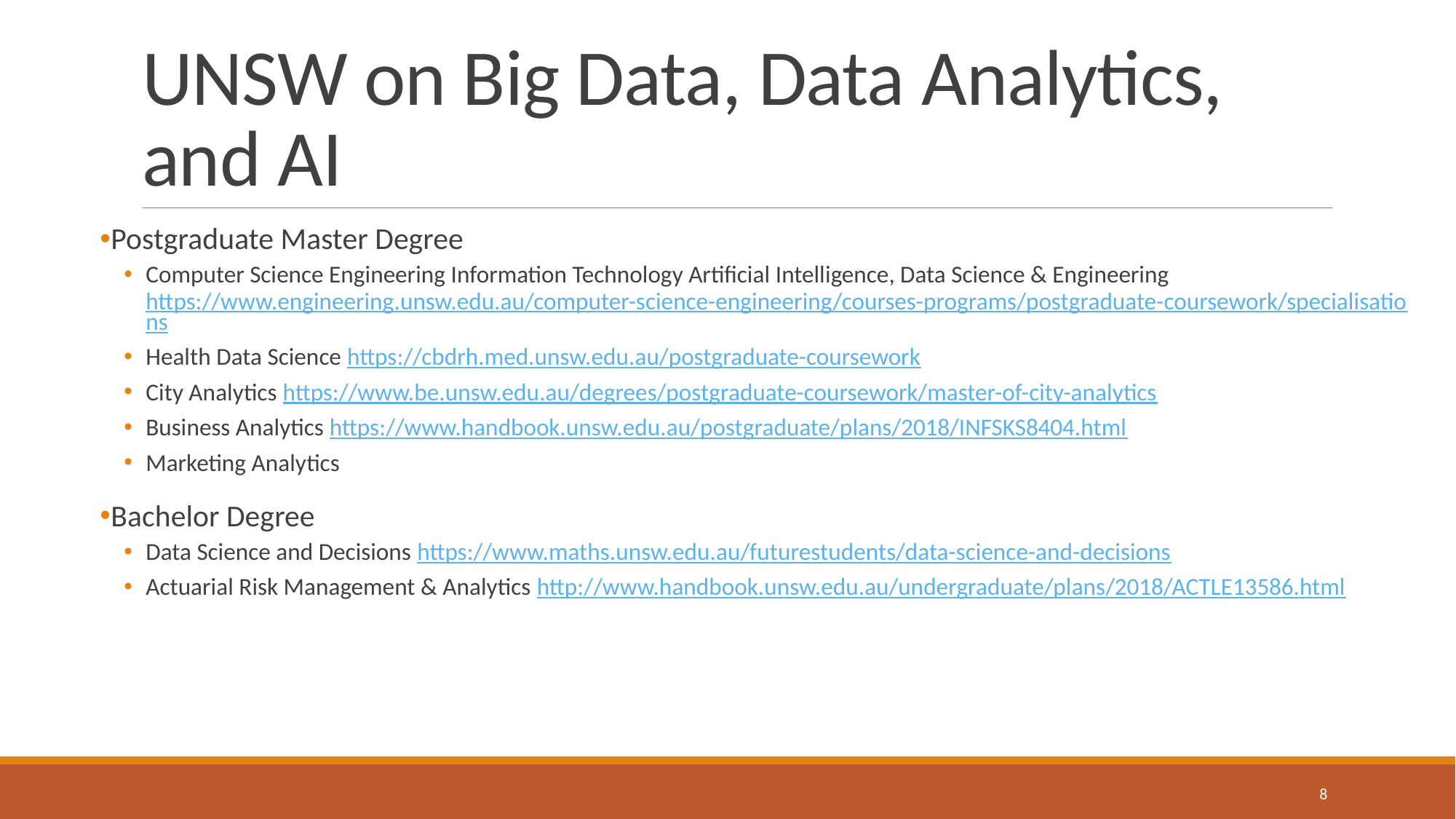

# UNSW on Big Data, Data Analytics, and AI
Postgraduate Master Degree
Computer Science Engineering Information Technology Artificial Intelligence, Data Science & Engineering https://www.engineering.unsw.edu.au/computer-science-engineering/courses-programs/postgraduate-coursework/specialisations
Health Data Science https://cbdrh.med.unsw.edu.au/postgraduate-coursework
City Analytics https://www.be.unsw.edu.au/degrees/postgraduate-coursework/master-of-city-analytics
Business Analytics https://www.handbook.unsw.edu.au/postgraduate/plans/2018/INFSKS8404.html
Marketing Analytics
Bachelor Degree
Data Science and Decisions https://www.maths.unsw.edu.au/futurestudents/data-science-and-decisions
Actuarial Risk Management & Analytics http://www.handbook.unsw.edu.au/undergraduate/plans/2018/ACTLE13586.html
8